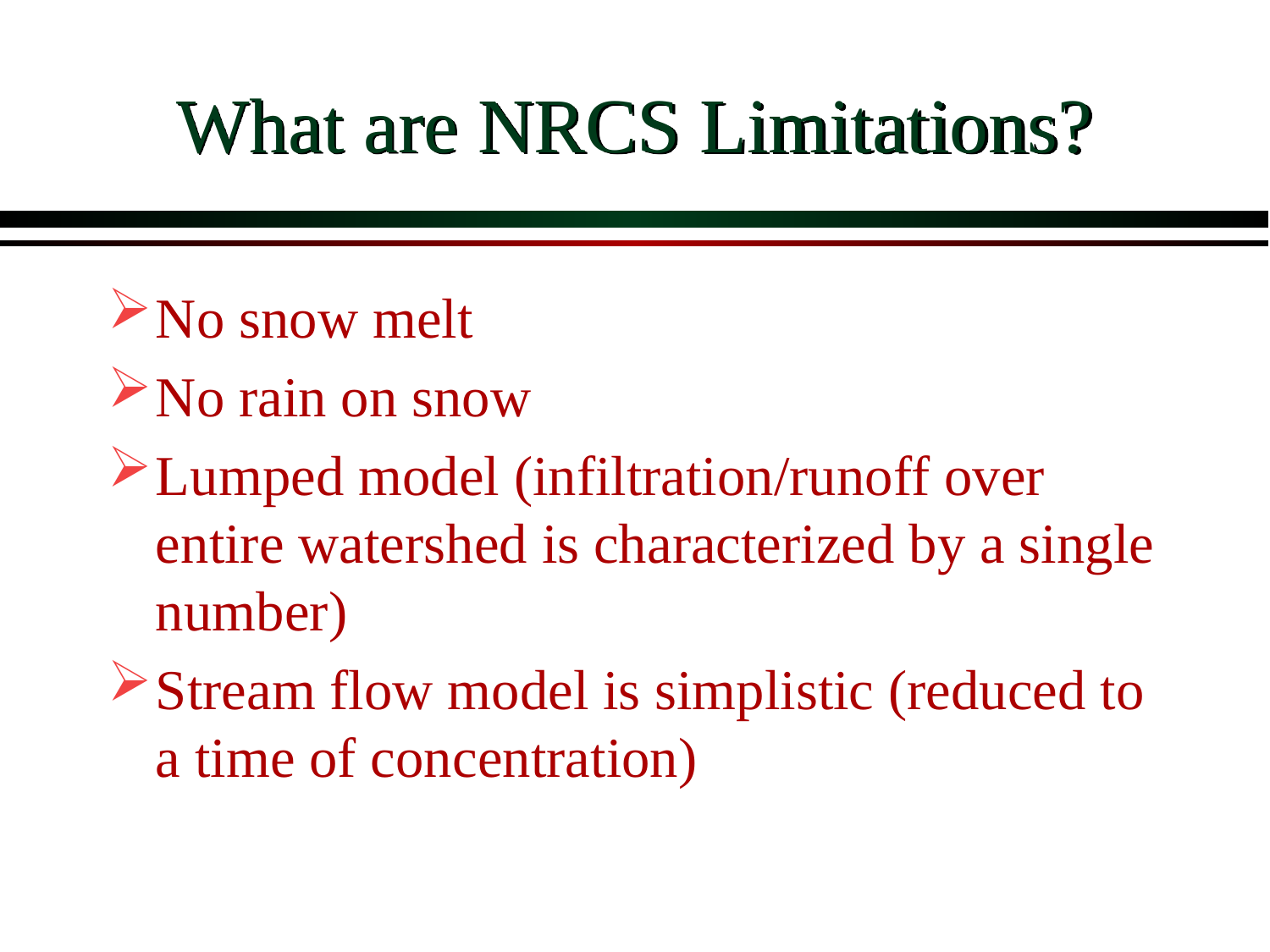

# What are NRCS Limitations?
No snow melt
No rain on snow
Lumped model (infiltration/runoff over entire watershed is characterized by a single number)
Stream flow model is simplistic (reduced to a time of concentration)